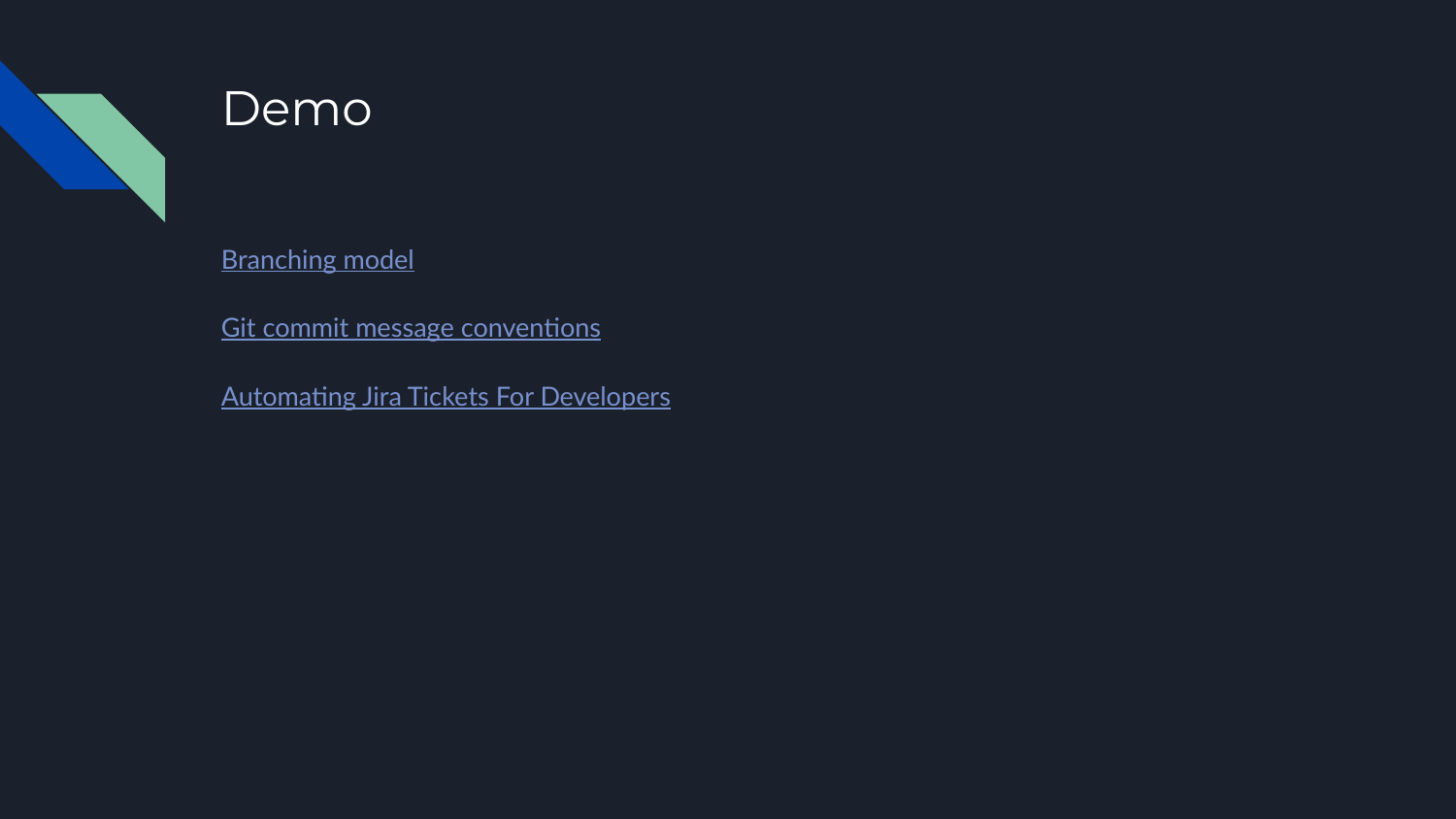

# Demo
Branching model
Git commit message conventions
Automating Jira Tickets For Developers